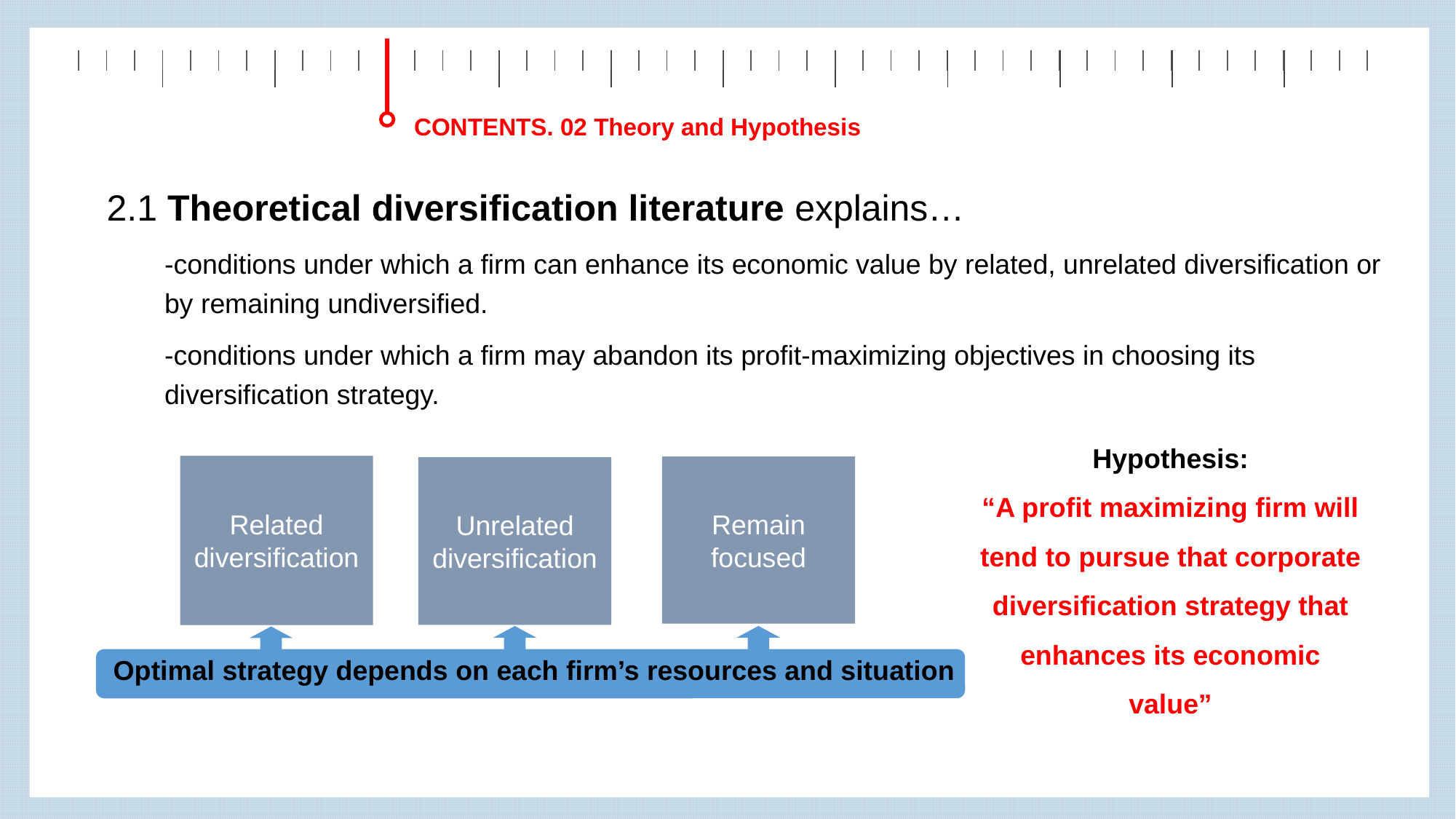

|  |  |  |  |  |  |  |  |  |  |  |  |  |  |  |  |  |  |  |  |  |  |  |  |  |  |  |  |  |  |  |  |  |  |  |  |  |  |  |  |  |  |  |  |  |  |  |  |
| --- | --- | --- | --- | --- | --- | --- | --- | --- | --- | --- | --- | --- | --- | --- | --- | --- | --- | --- | --- | --- | --- | --- | --- | --- | --- | --- | --- | --- | --- | --- | --- | --- | --- | --- | --- | --- | --- | --- | --- | --- | --- | --- | --- | --- | --- | --- | --- |
|  |  |  |  |  |  |  |  |  |  |  |  |
| --- | --- | --- | --- | --- | --- | --- | --- | --- | --- | --- | --- |
CONTENTS. 02 Theory and Hypothesis
2.1 Theoretical diversification literature explains…
-conditions under which a firm can enhance its economic value by related, unrelated diversification or by remaining undiversified.
-conditions under which a firm may abandon its profit-maximizing objectives in choosing its diversification strategy.

Hypothesis:
“A profit maximizing firm will tend to pursue that corporate diversification strategy that enhances its economic value”

Related diversification
Remain focused
Unrelated diversification
Optimal strategy depends on each firm’s resources and situation